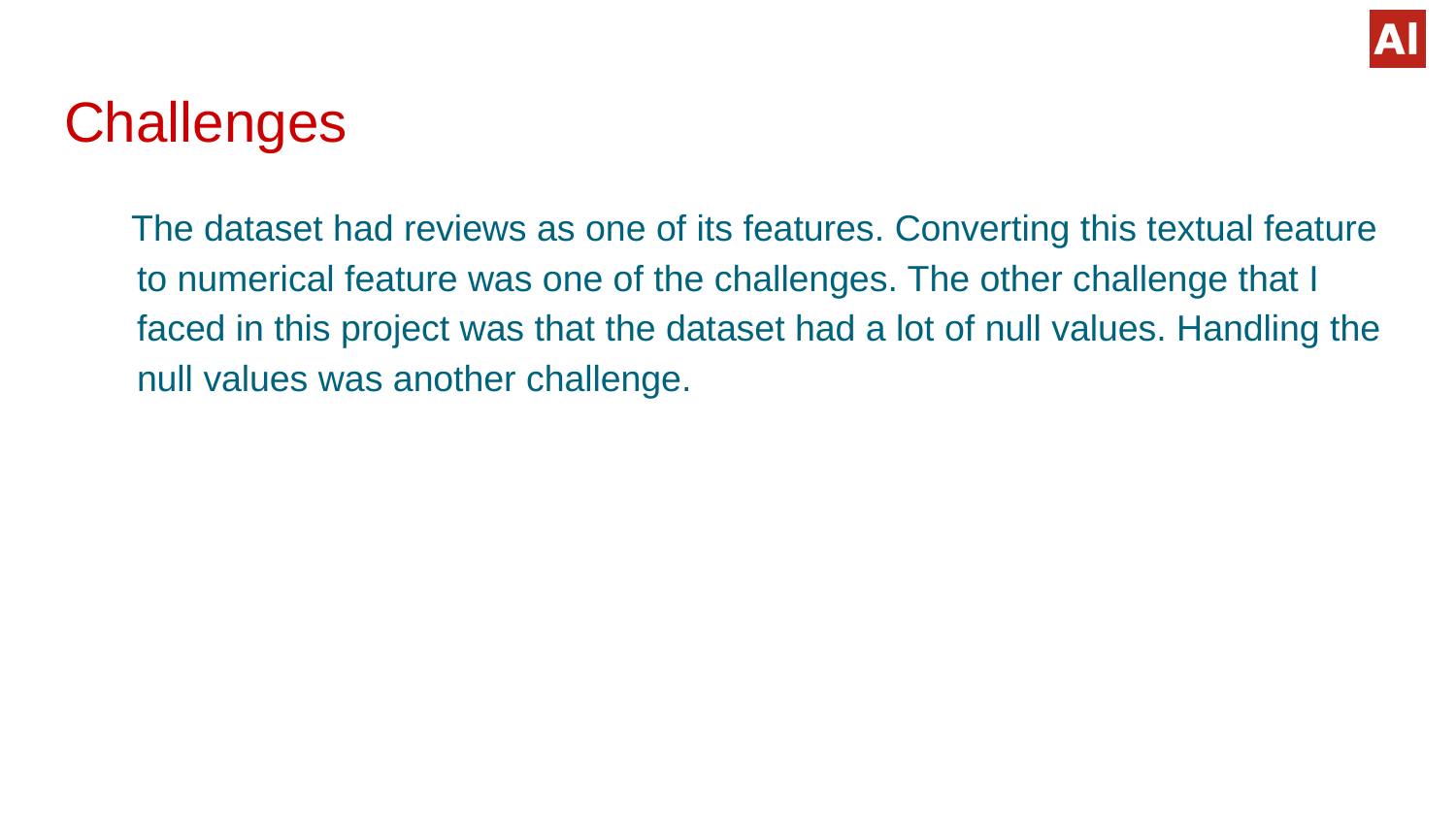

# Challenges
   The dataset had reviews as one of its features. Converting this textual feature to numerical feature was one of the challenges. The other challenge that I faced in this project was that the dataset had a lot of null values. Handling the null values was another challenge.